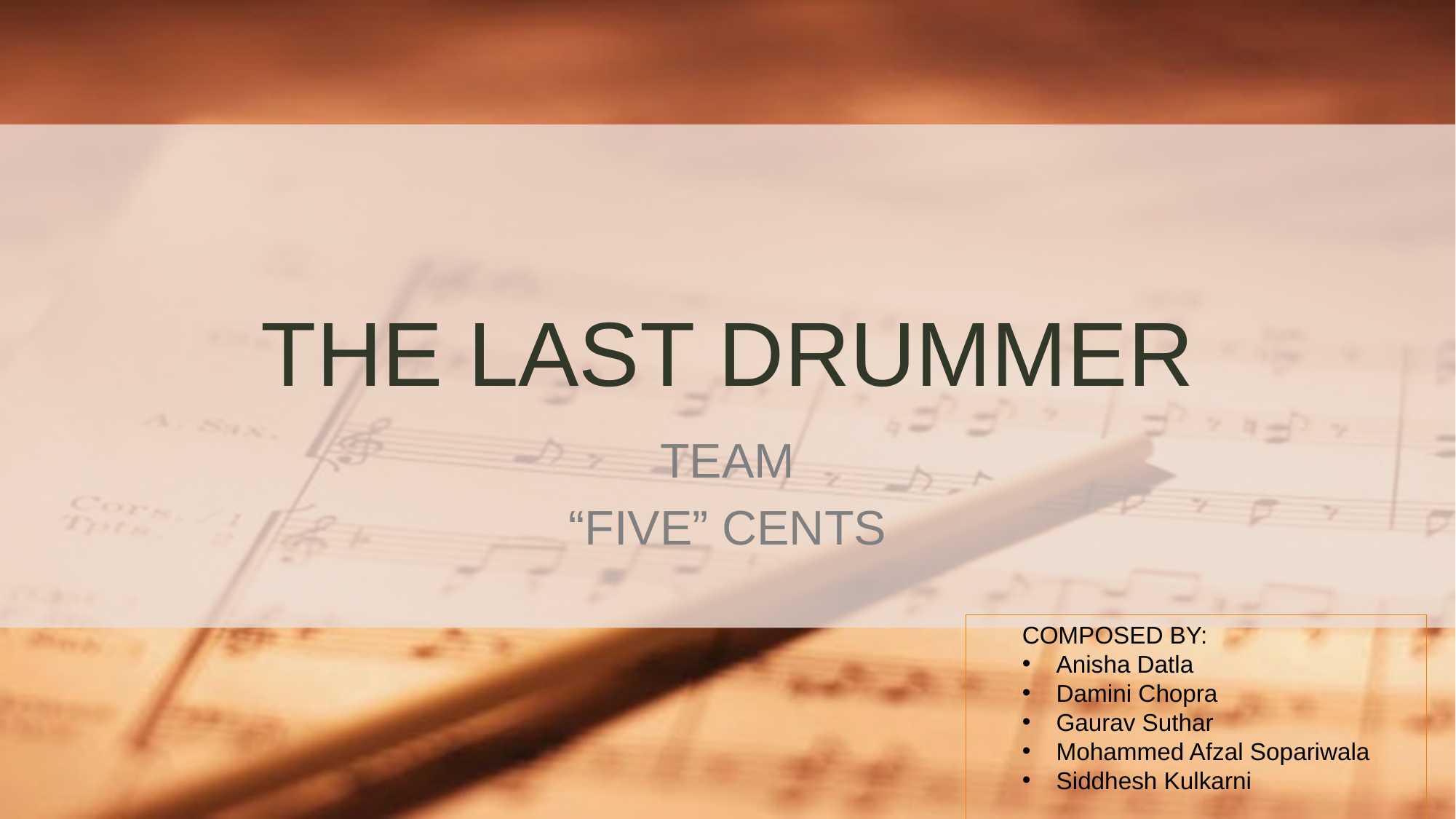

# THE LAST DRUMMER
TEAM
“FIVE” CENTS
COMPOSED BY:
Anisha Datla
Damini Chopra
Gaurav Suthar
Mohammed Afzal Sopariwala
Siddhesh Kulkarni